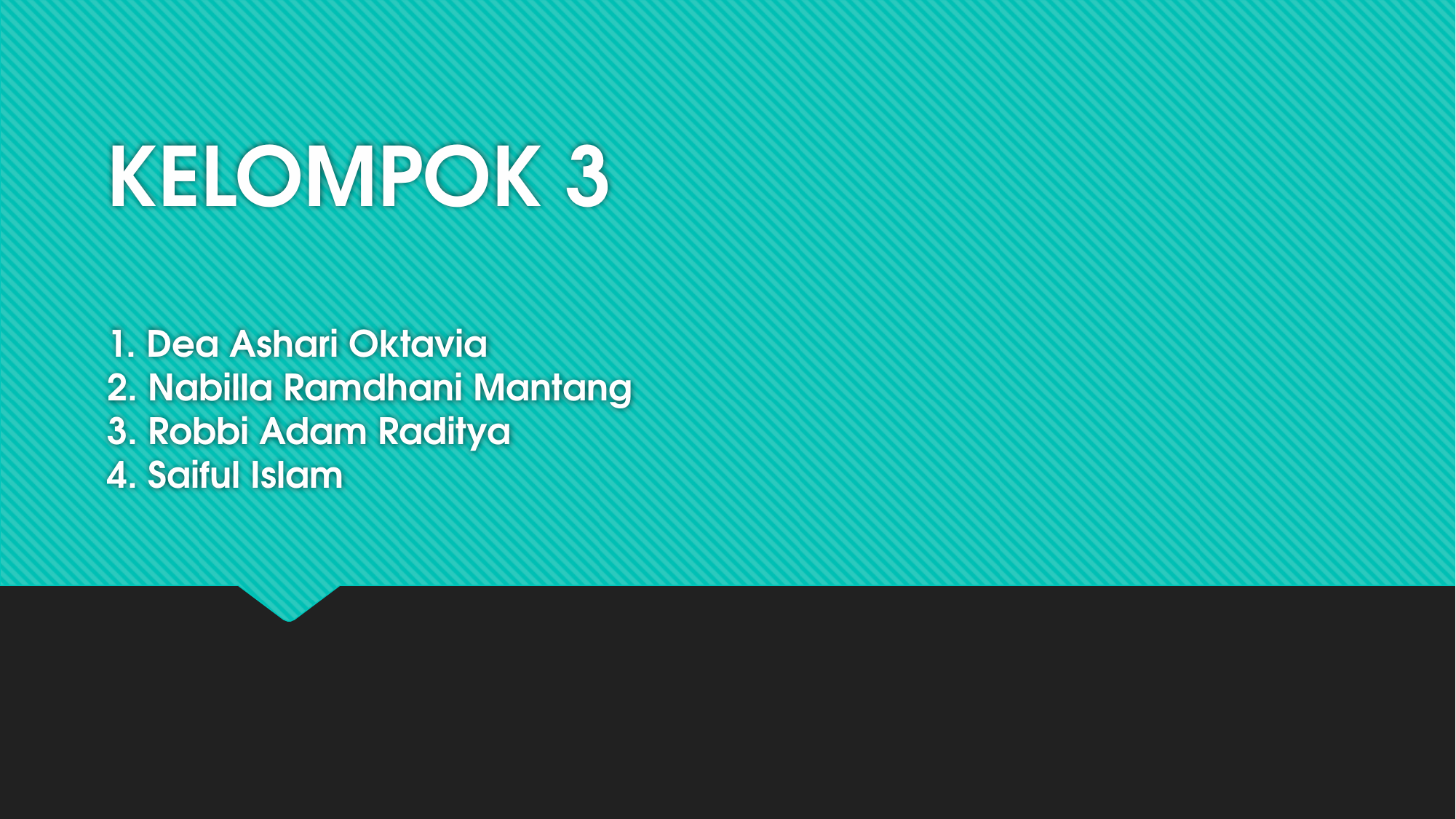

# KELOMPOK 3 1. Dea Ashari Oktavia 2. Nabilla Ramdhani Mantang 3. Robbi Adam Raditya 4. Saiful Islam